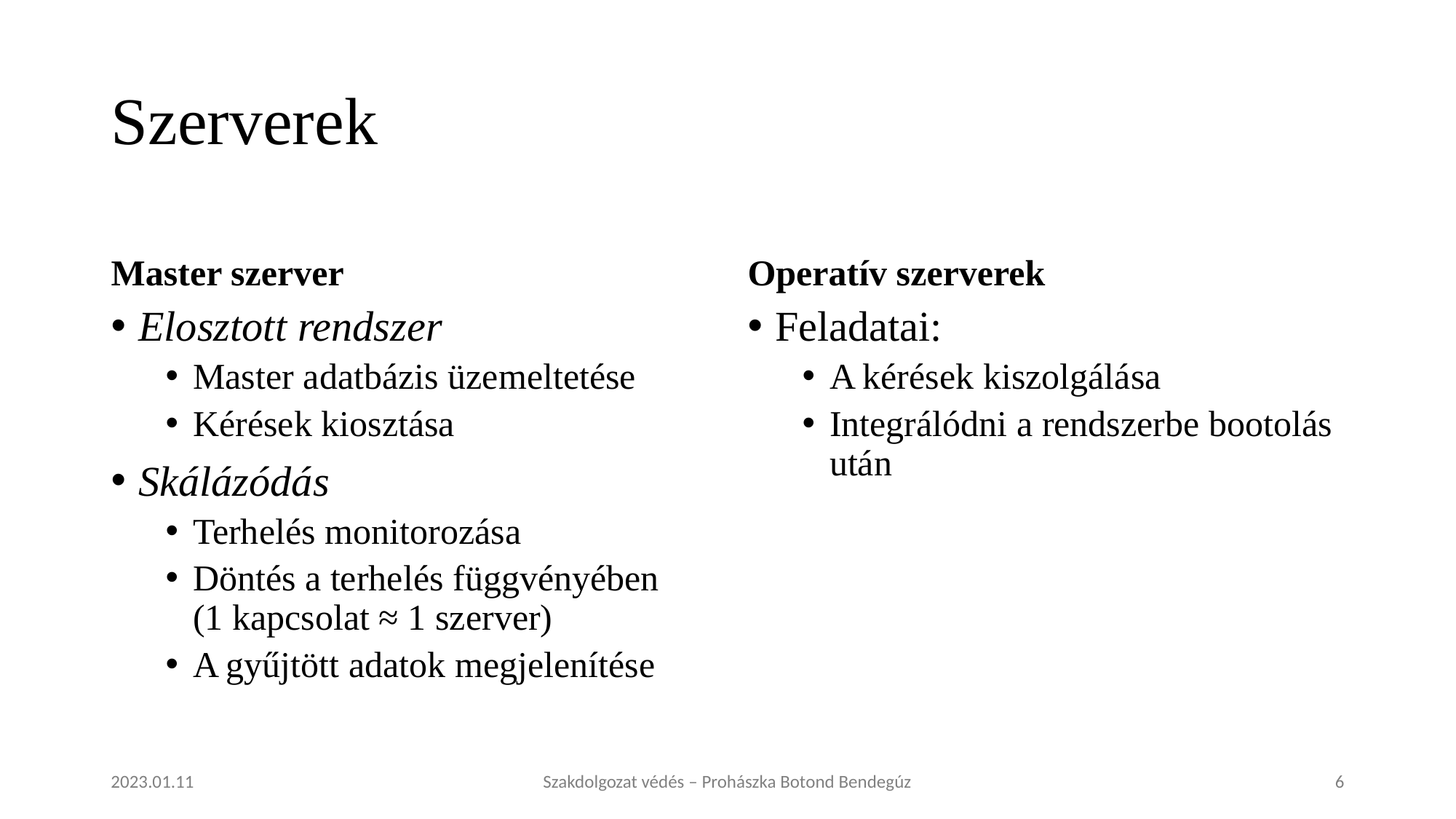

# Szerverek
Master szerver
Operatív szerverek
Elosztott rendszer
Master adatbázis üzemeltetése
Kérések kiosztása
Skálázódás
Terhelés monitorozása
Döntés a terhelés függvényében
(1 kapcsolat ≈ 1 szerver)
A gyűjtött adatok megjelenítése

Feladatai:
A kérések kiszolgálása
Integrálódni a rendszerbe bootolás után

2023.01.11
Szakdolgozat védés – Prohászka Botond Bendegúz
6